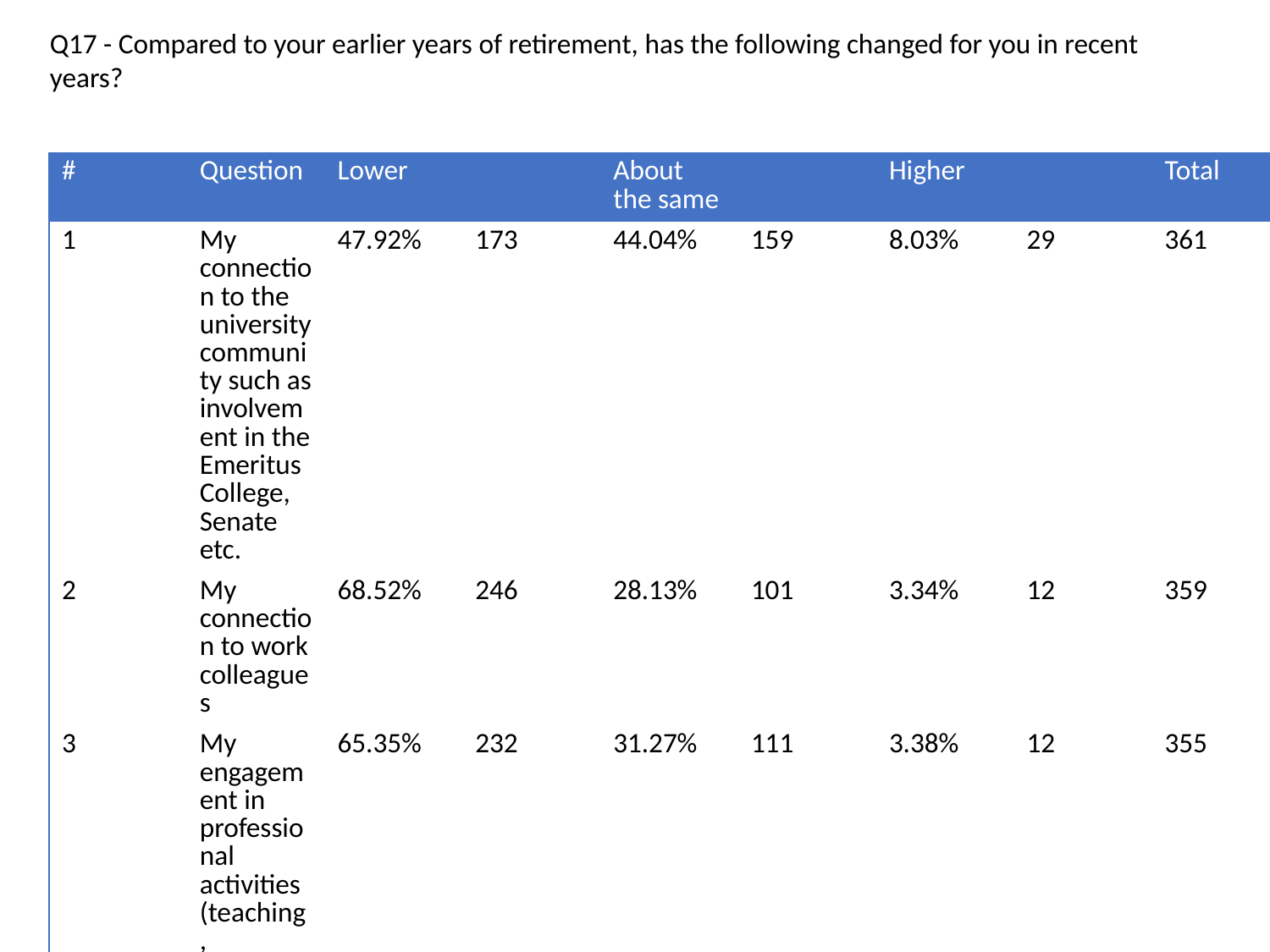

Q17 - Compared to your earlier years of retirement, has the following changed for you in recent years?
| # | Question | Lower |  | About the same |  | Higher |  | Total |
| --- | --- | --- | --- | --- | --- | --- | --- | --- |
| 1 | My connection to the university community such as involvement in the Emeritus College, Senate etc. | 47.92% | 173 | 44.04% | 159 | 8.03% | 29 | 361 |
| 2 | My connection to work colleagues | 68.52% | 246 | 28.13% | 101 | 3.34% | 12 | 359 |
| 3 | My engagement in professional activities (teaching, research..) | 65.35% | 232 | 31.27% | 111 | 3.38% | 12 | 355 |
| 4 | My involvement in interdisciplinary projects | 66.28% | 226 | 30.21% | 103 | 3.52% | 12 | 341 |